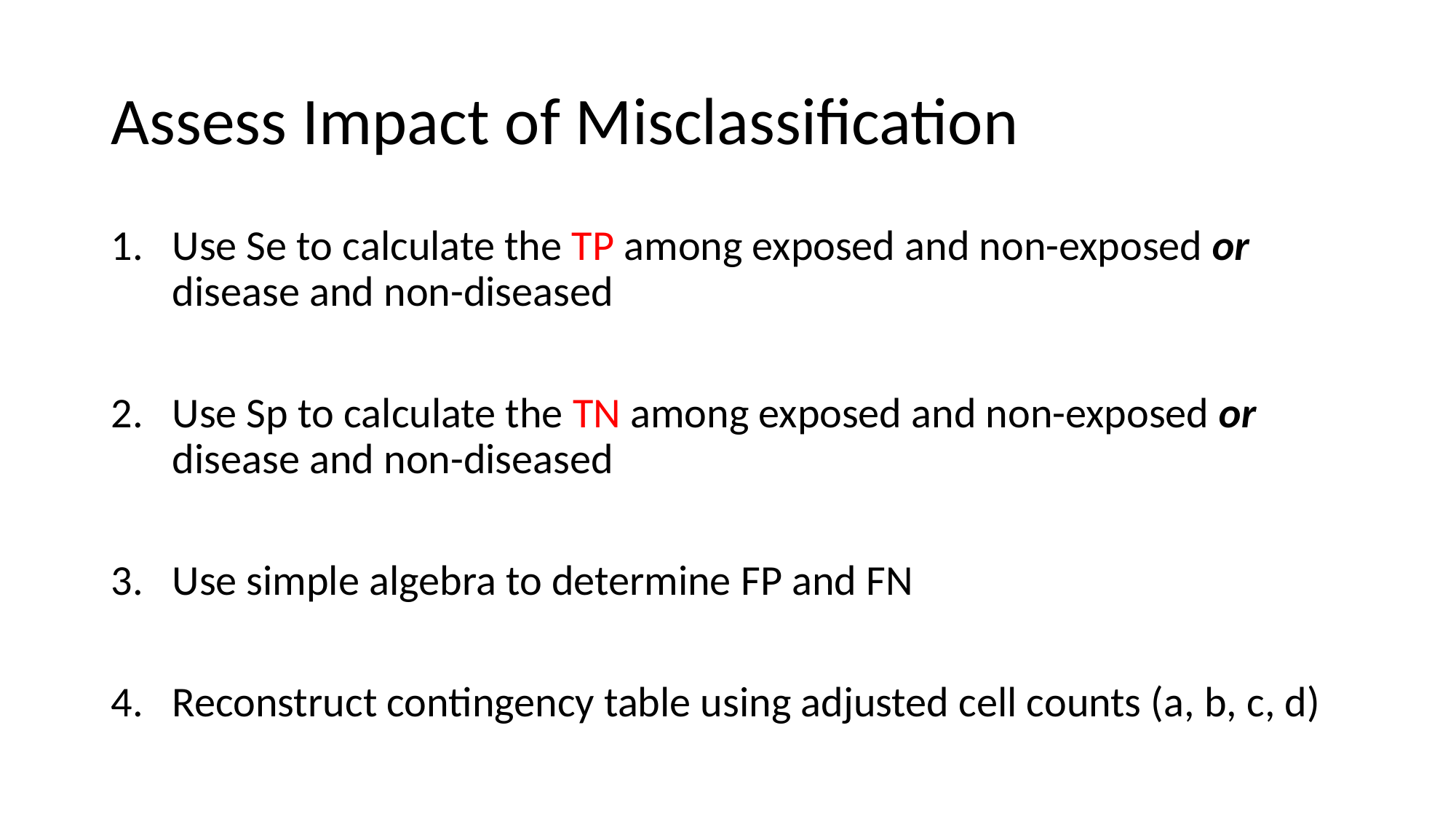

# Assess Impact of Misclassification
Use Se to calculate the TP among exposed and non-exposed or disease and non-diseased

Use Sp to calculate the TN among exposed and non-exposed or disease and non-diseased

Use simple algebra to determine FP and FN

Reconstruct contingency table using adjusted cell counts (a, b, c, d)